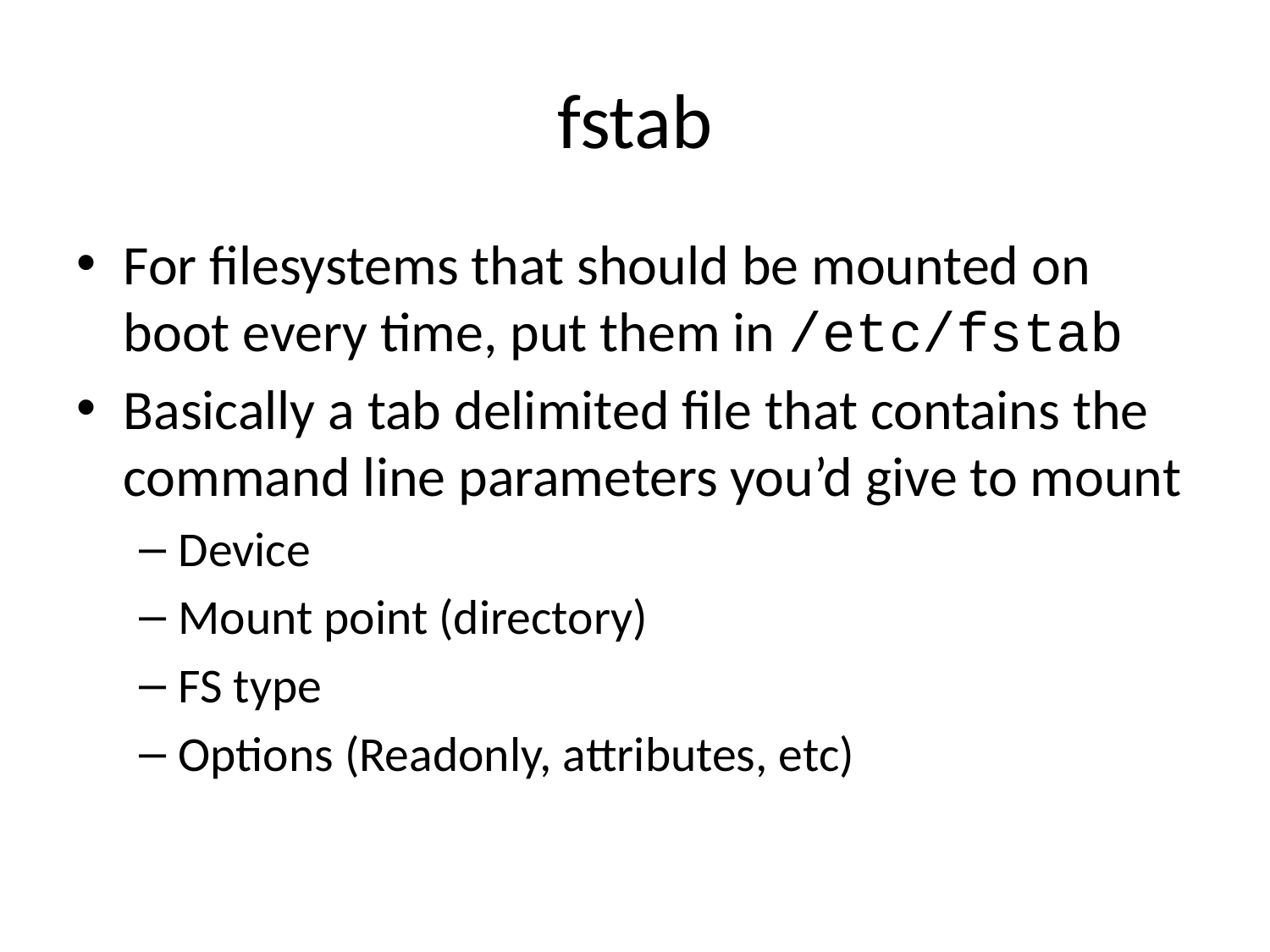

# fstab
For filesystems that should be mounted on boot every time, put them in /etc/fstab
Basically a tab delimited file that contains the command line parameters you’d give to mount
Device
Mount point (directory)
FS type
Options (Readonly, attributes, etc)